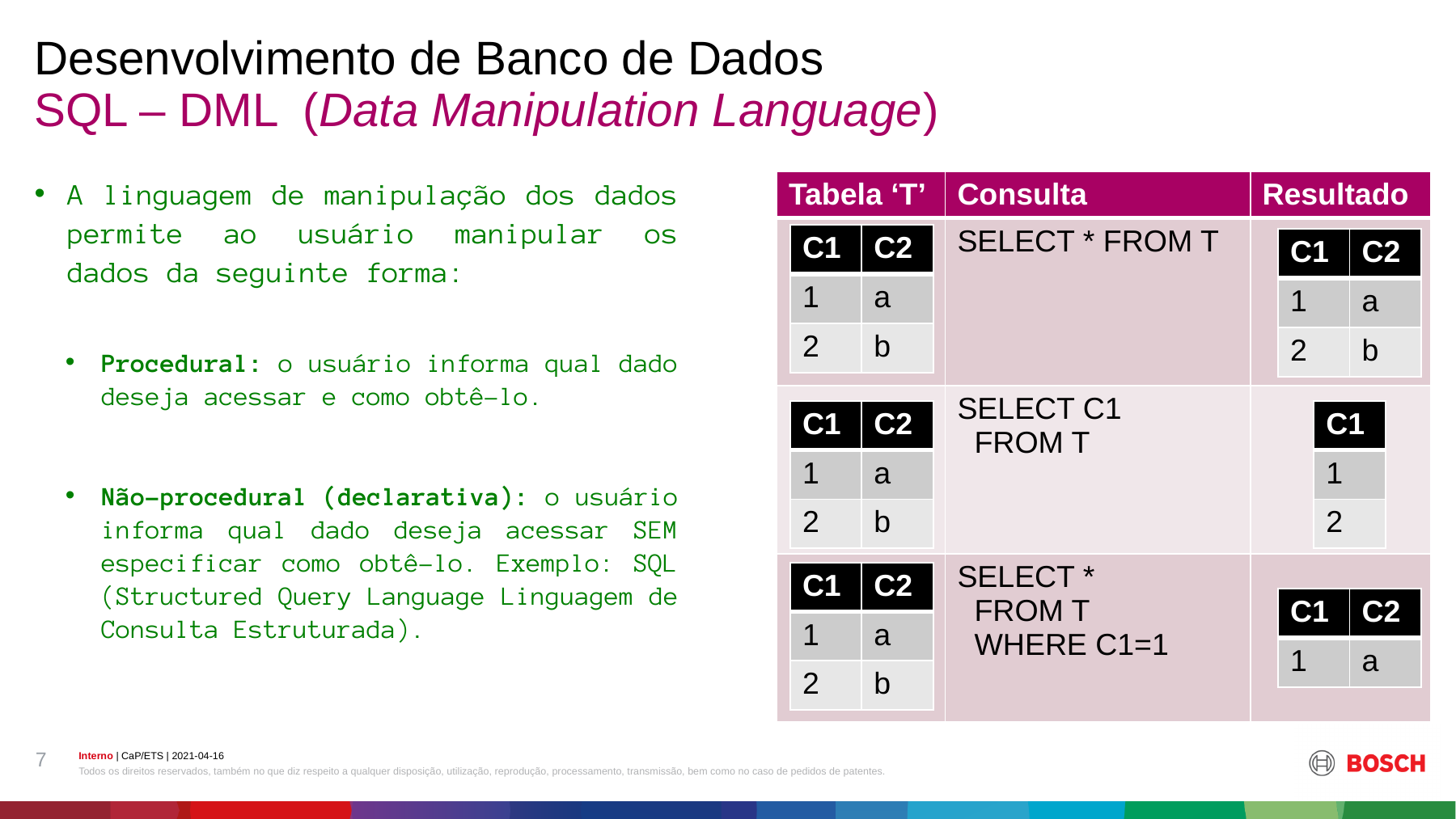

Desenvolvimento de Banco de Dados
# SQL – DML  (Data Manipulation Language)
| Tabela ‘T’ | Consulta | Resultado |
| --- | --- | --- |
|  | SELECT \* FROM T |  |
|  | SELECT C1 FROM T |  |
|  | SELECT \* FROM T WHERE C1=1 |  |
A linguagem de manipulação dos dados permite ao usuário manipular os dados da seguinte forma:

Procedural: o usuário informa qual dado deseja acessar e como obtê-lo.

Não-procedural (declarativa): o usuário informa qual dado deseja acessar SEM especificar como obtê-lo. Exemplo: SQL (Structured Query Language Linguagem de Consulta Estruturada).
| C1 | C2 |
| --- | --- |
| 1 | a |
| 2 | b |
| C1 | C2 |
| --- | --- |
| 1 | a |
| 2 | b |
| C1 | C2 |
| --- | --- |
| 1 | a |
| 2 | b |
| C1 |
| --- |
| 1 |
| 2 |
| C1 | C2 |
| --- | --- |
| 1 | a |
| 2 | b |
| C1 | C2 |
| --- | --- |
| 1 | a |
7